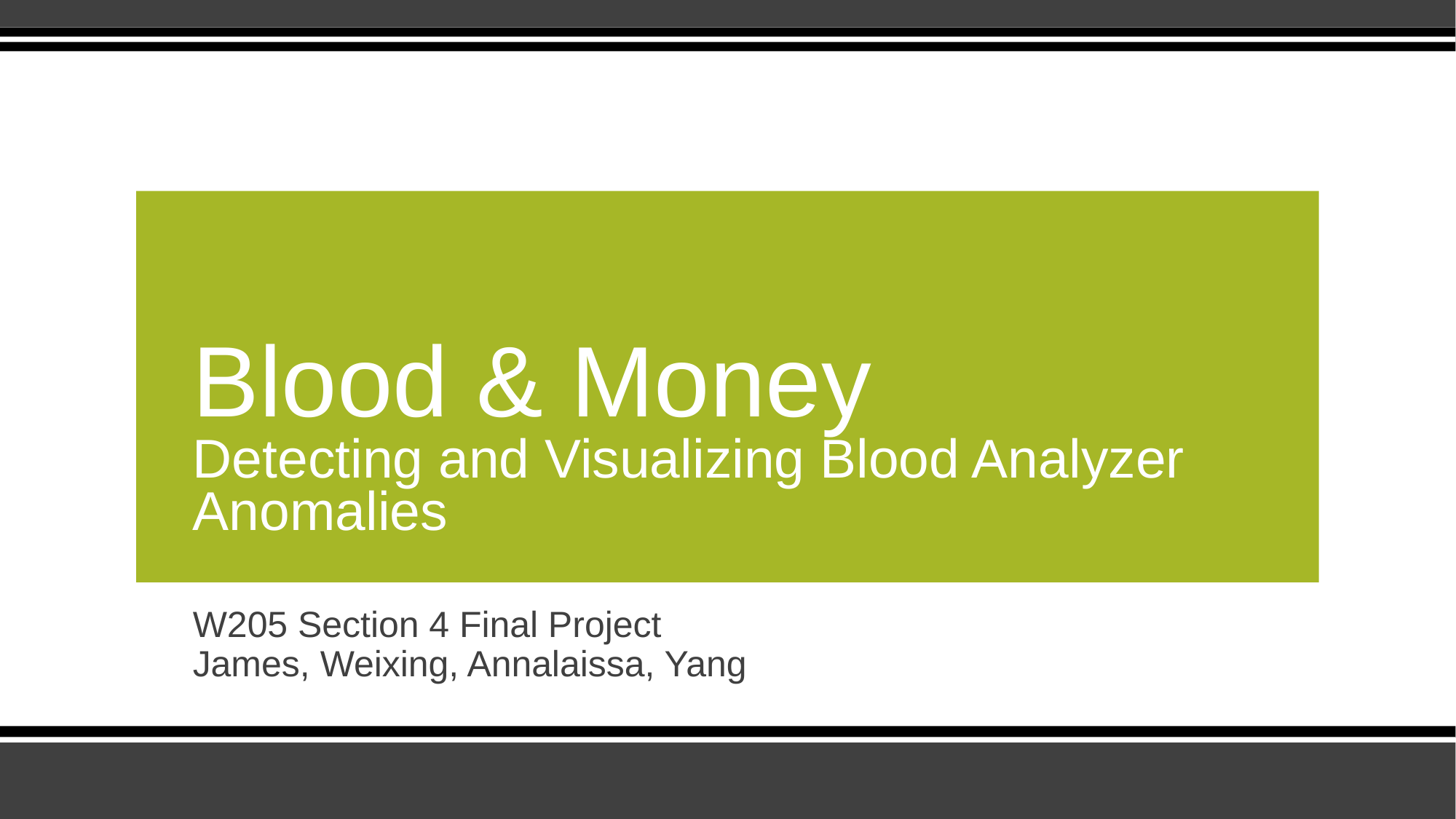

# Blood & Money Detecting and Visualizing Blood Analyzer Anomalies
W205 Section 4 Final Project
James, Weixing, Annalaissa, Yang